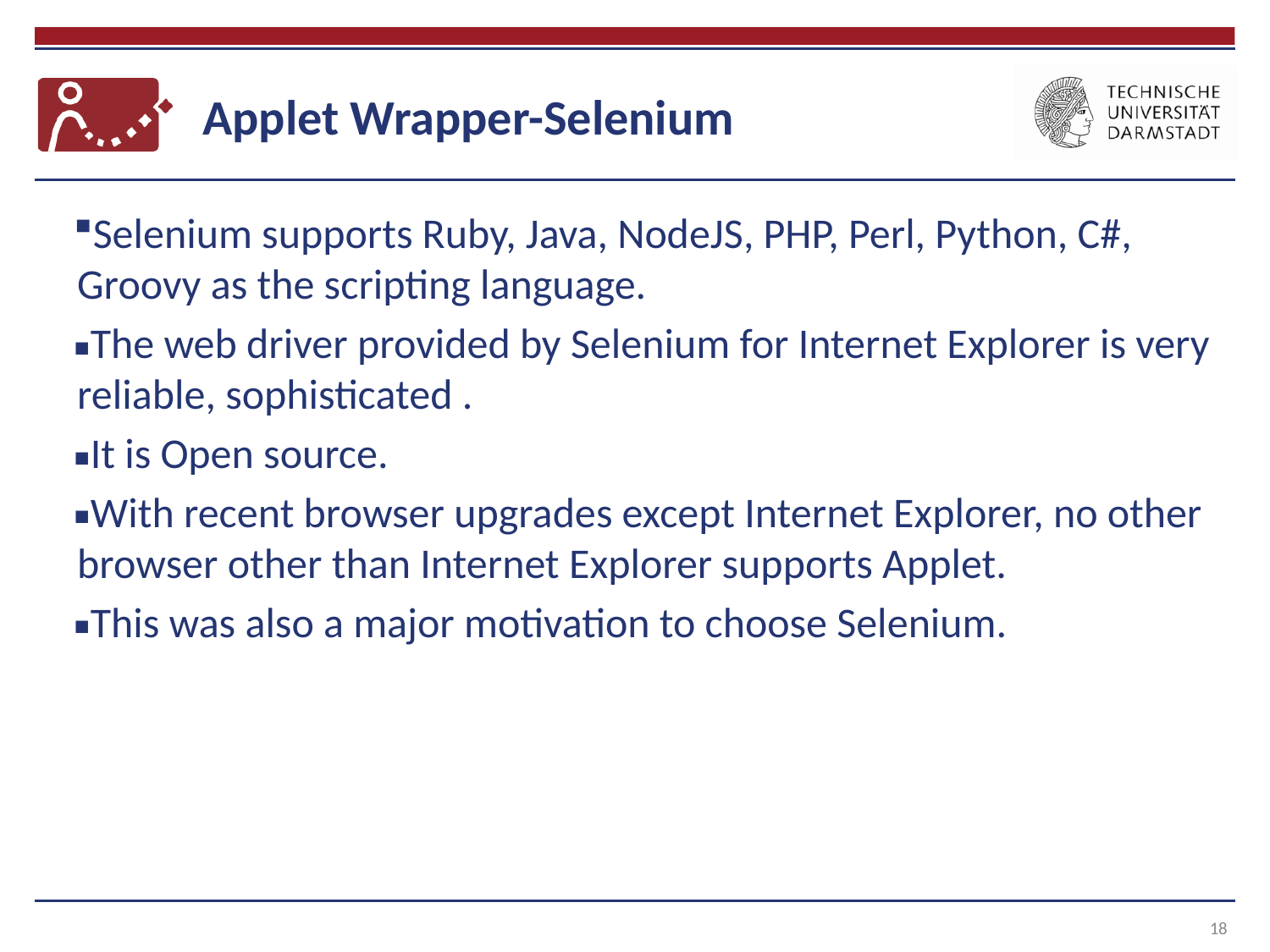

# Applet Wrapper-Selenium
Selenium supports Ruby, Java, NodeJS, PHP, Perl, Python, C#, Groovy as the scripting language.
The web driver provided by Selenium for Internet Explorer is very reliable, sophisticated .
It is Open source.
With recent browser upgrades except Internet Explorer, no other browser other than Internet Explorer supports Applet.
This was also a major motivation to choose Selenium.

18